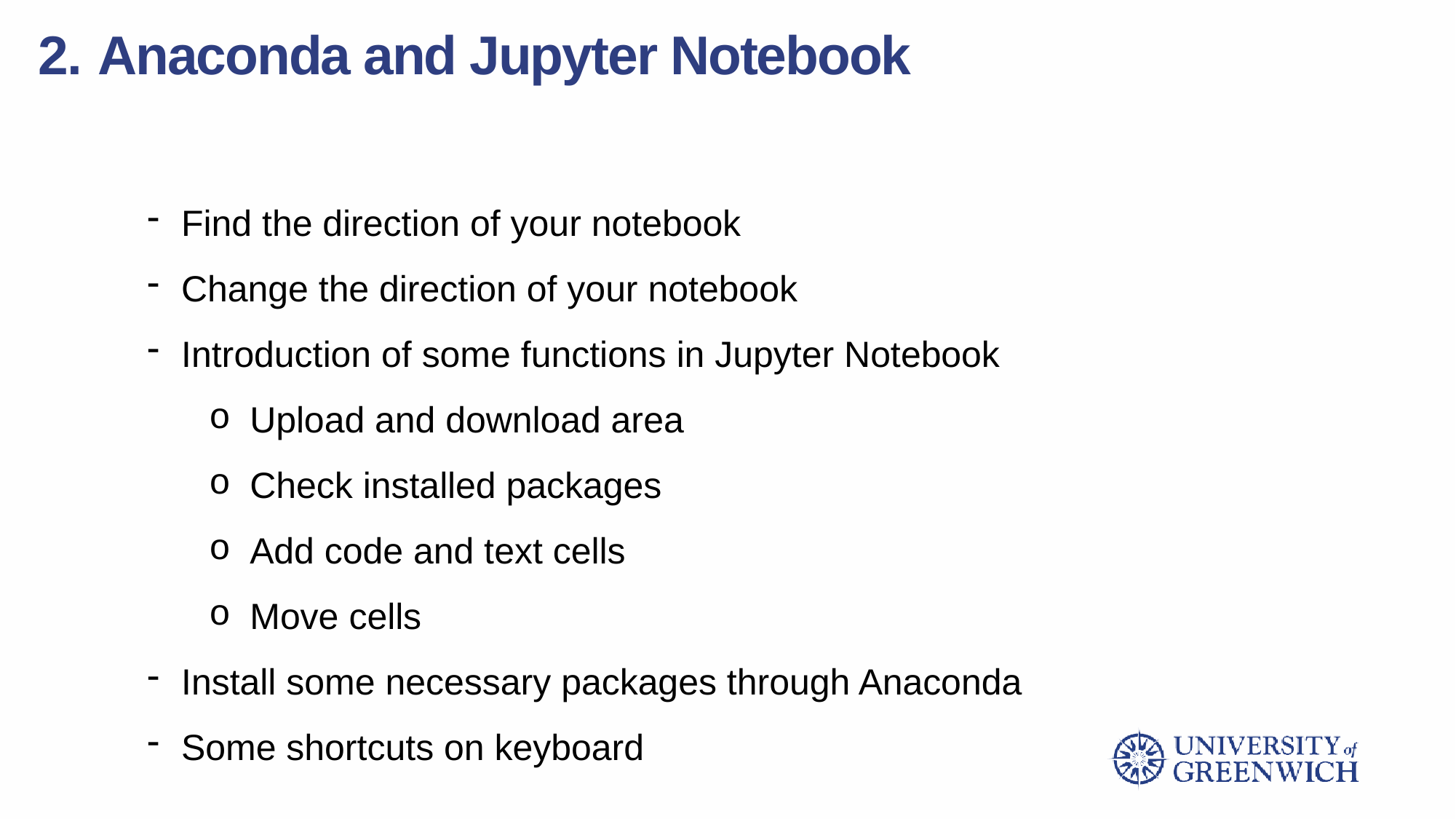

# 2. Anaconda and Jupyter Notebook
Find the direction of your notebook
Change the direction of your notebook
Introduction of some functions in Jupyter Notebook
Upload and download area
Check installed packages
Add code and text cells
Move cells
Install some necessary packages through Anaconda
Some shortcuts on keyboard